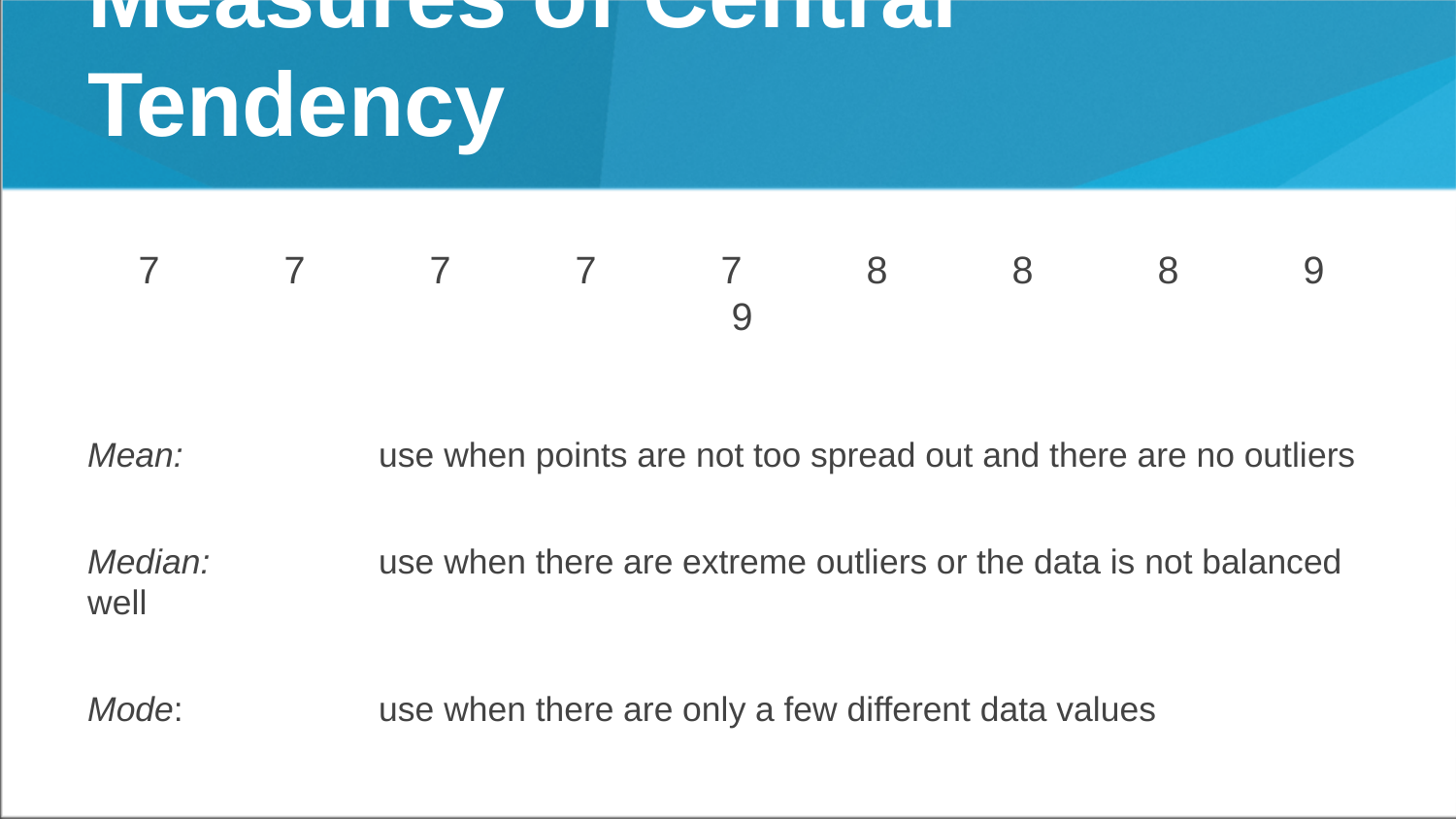

# Measures of Central Tendency
7 	7	7	7	7	8	8	8	9	9

Mean:  		use when points are not too spread out and there are no outliers

Median:  		use when there are extreme outliers or the data is not balanced well

Mode: 		use when there are only a few different data values